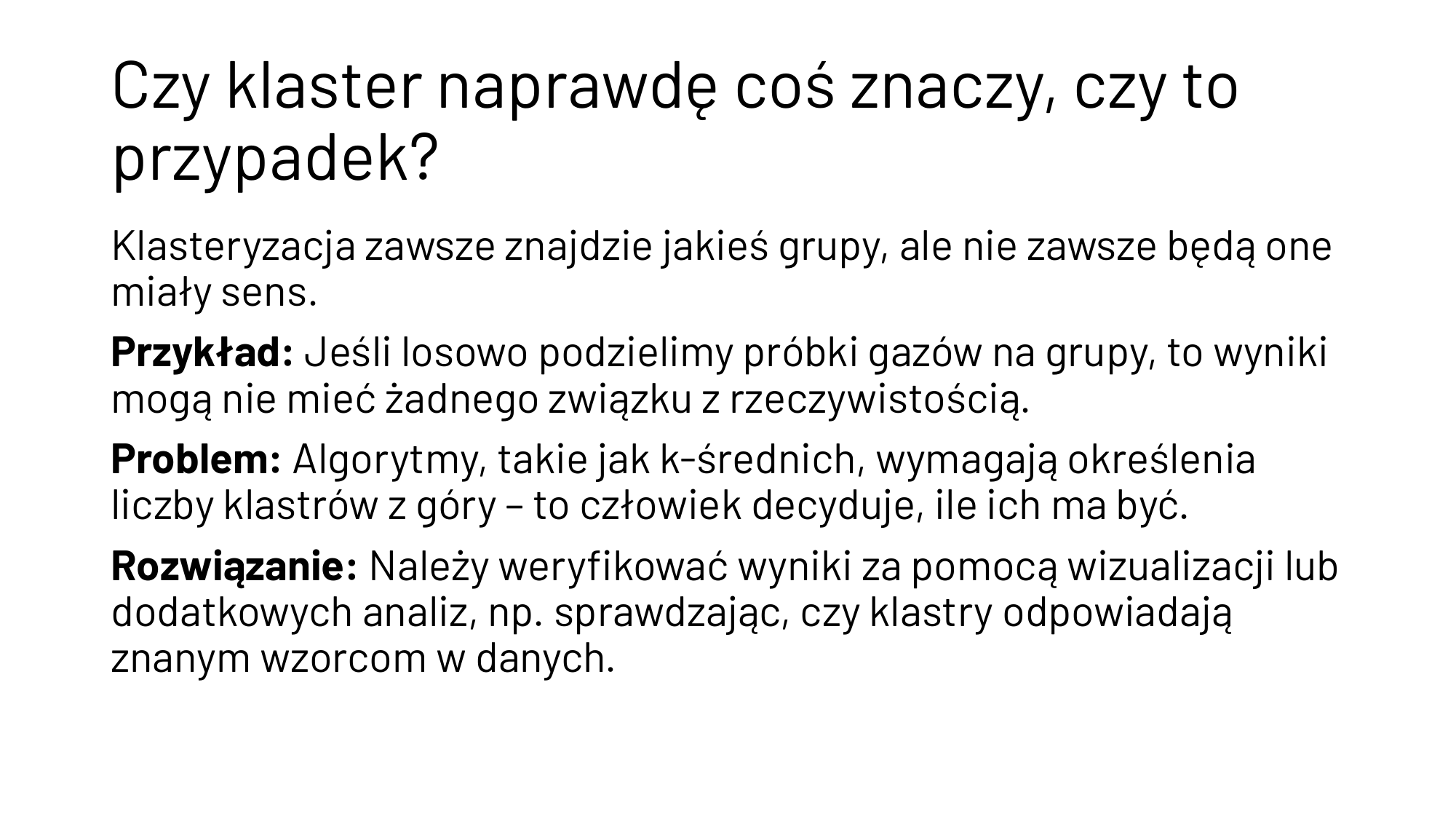

# Czy klaster naprawdę coś znaczy, czy to przypadek?
Klasteryzacja zawsze znajdzie jakieś grupy, ale nie zawsze będą one miały sens.
Przykład: Jeśli losowo podzielimy próbki gazów na grupy, to wyniki mogą nie mieć żadnego związku z rzeczywistością.
Problem: Algorytmy, takie jak k-średnich, wymagają określenia liczby klastrów z góry – to człowiek decyduje, ile ich ma być.
Rozwiązanie: Należy weryfikować wyniki za pomocą wizualizacji lub dodatkowych analiz, np. sprawdzając, czy klastry odpowiadają znanym wzorcom w danych.